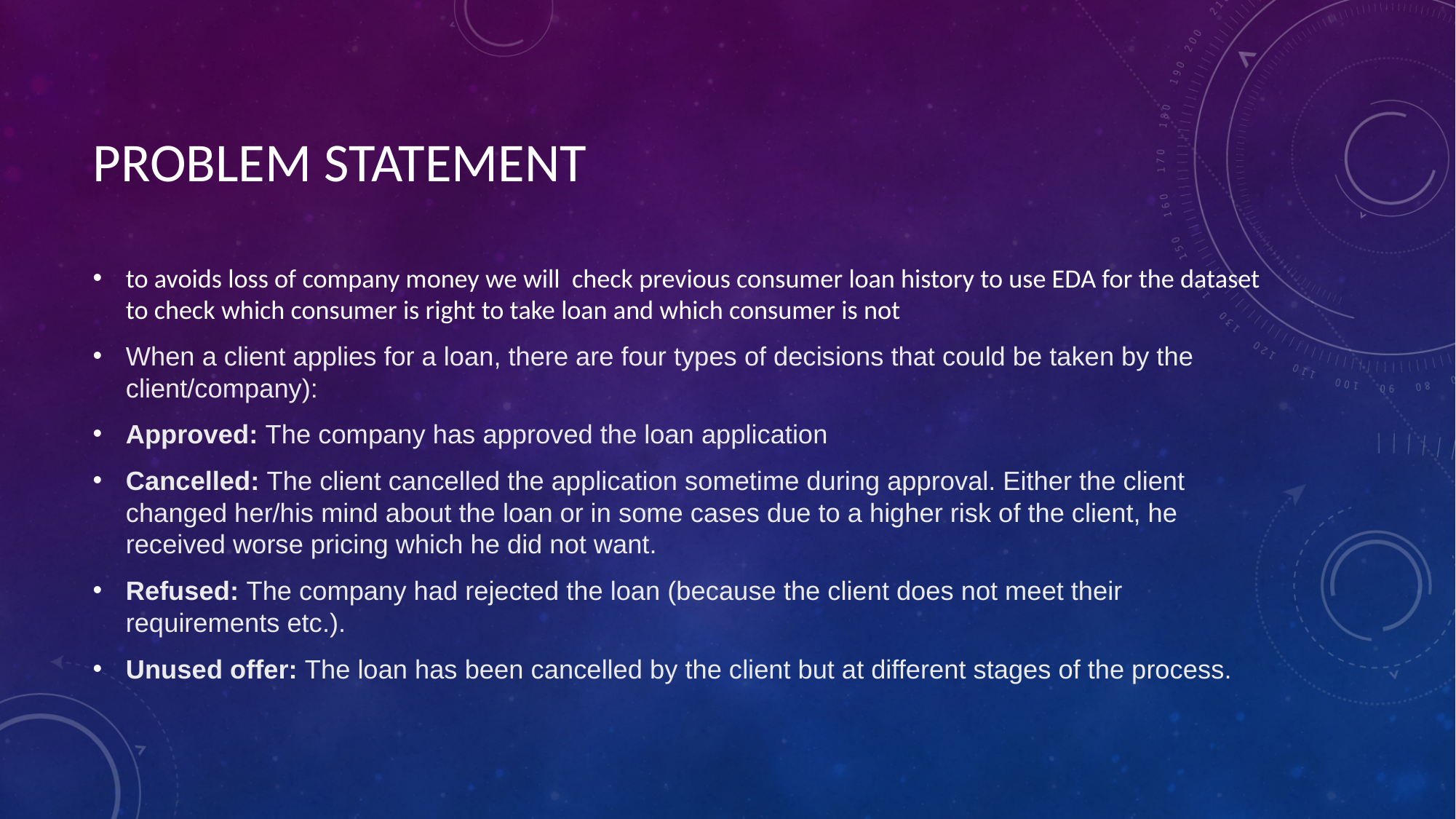

# PROBLEM STATEMENT
to avoids loss of company money we will  check previous consumer loan history to use EDA for the dataset to check which consumer is right to take loan and which consumer is not
When a client applies for a loan, there are four types of decisions that could be taken by the client/company):
Approved: The company has approved the loan application
Cancelled: The client cancelled the application sometime during approval. Either the client changed her/his mind about the loan or in some cases due to a higher risk of the client, he received worse pricing which he did not want.
Refused: The company had rejected the loan (because the client does not meet their requirements etc.).
Unused offer: The loan has been cancelled by the client but at different stages of the process.